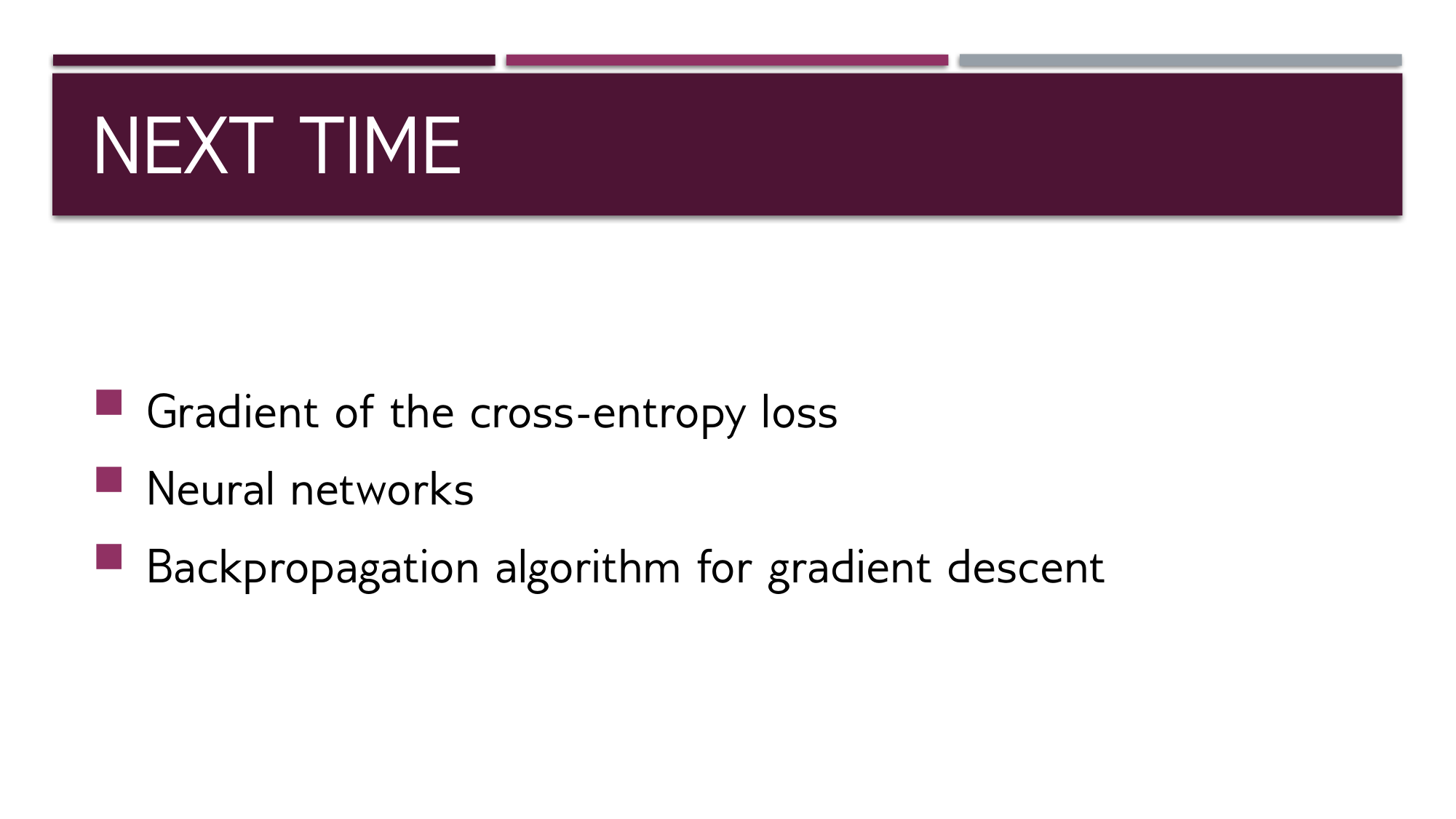

# Next Time
Gradient of the cross-entropy loss
Neural networks
Backpropagation algorithm for gradient descent